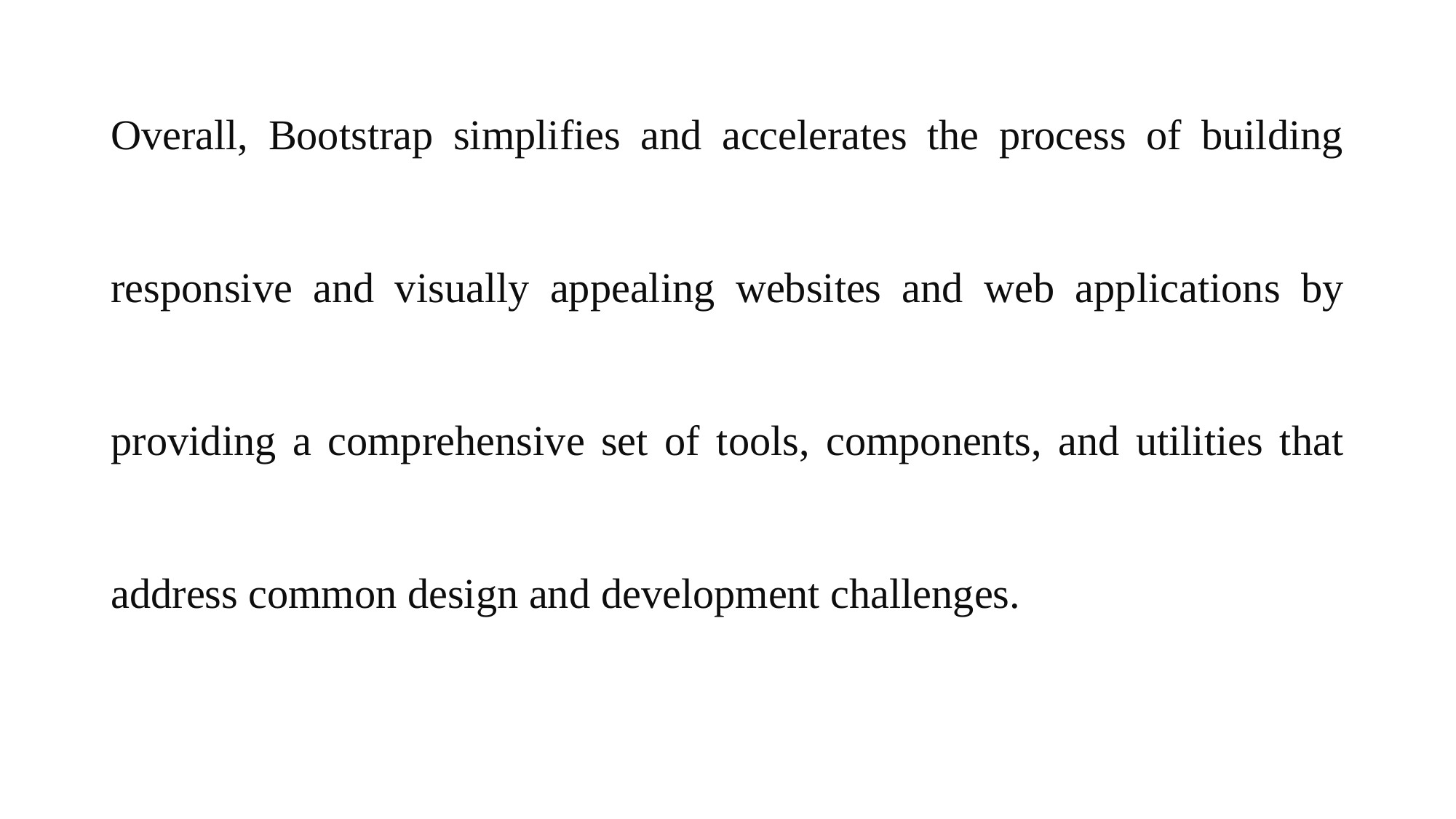

Overall, Bootstrap simplifies and accelerates the process of building responsive and visually appealing websites and web applications by providing a comprehensive set of tools, components, and utilities that address common design and development challenges.